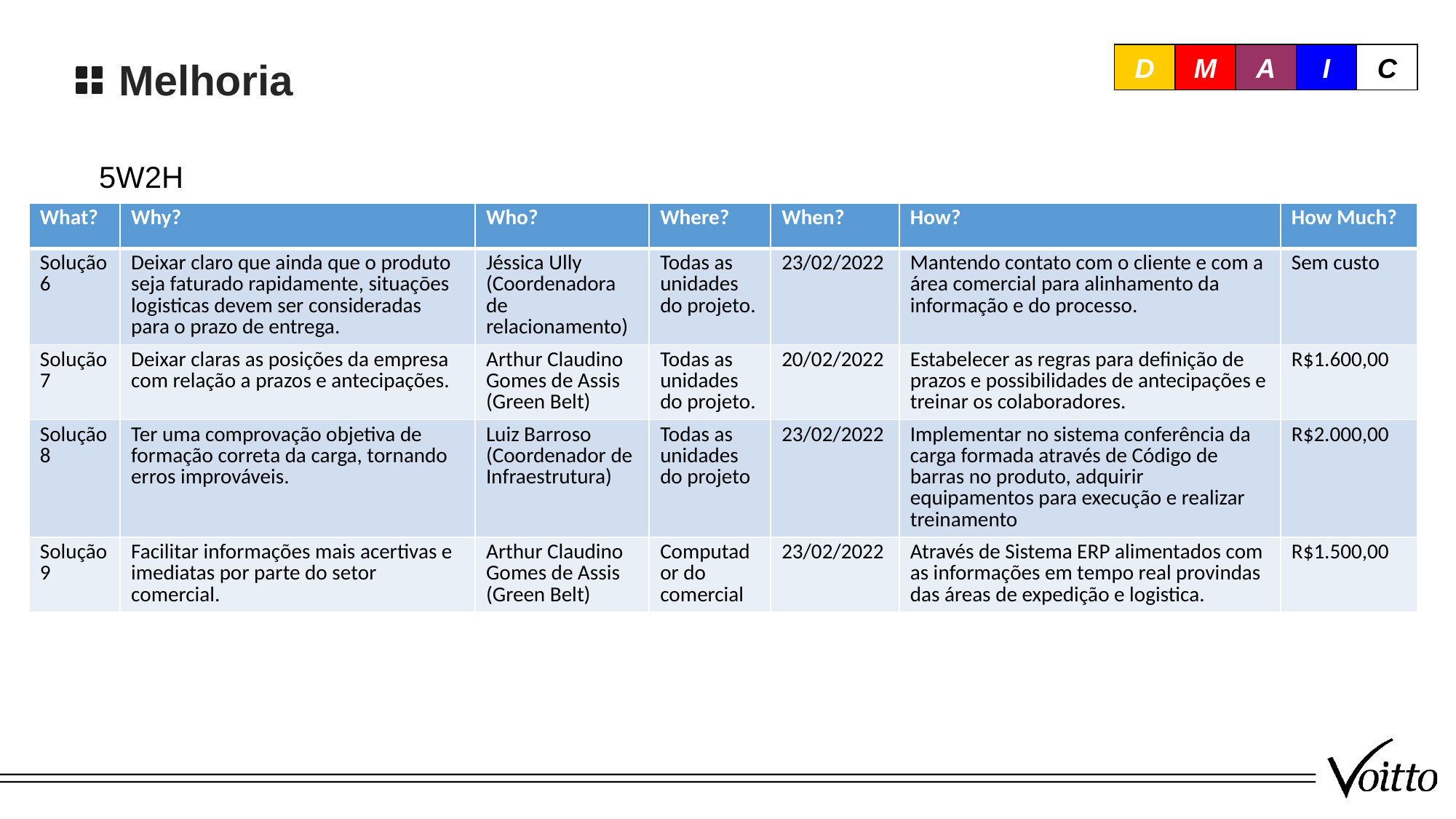

Melhoria
D
M
A
I
C
5W2H

| What? | Why? | Who? | Where? | When? | How? | How Much? |
| --- | --- | --- | --- | --- | --- | --- |
| Solução 6 | Deixar claro que ainda que o produto seja faturado rapidamente, situaçōes logisticas devem ser consideradas para o prazo de entrega. | Jéssica Ully (Coordenadora de relacionamento) | Todas as unidades do projeto. | 23/02/2022 | Mantendo contato com o cliente e com a área comercial para alinhamento da informação e do processo. | Sem custo |
| Solução 7 | Deixar claras as posições da empresa com relação a prazos e antecipações. | Arthur Claudino Gomes de Assis (Green Belt) | Todas as unidades do projeto. | 20/02/2022 | Estabelecer as regras para definição de prazos e possibilidades de antecipações e treinar os colaboradores. | R$1.600,00 |
| Solução 8 | Ter uma comprovação objetiva de formação correta da carga, tornando erros improváveis. | Luiz Barroso (Coordenador de Infraestrutura) | Todas as unidades do projeto | 23/02/2022 | Implementar no sistema conferência da carga formada através de Código de barras no produto, adquirir equipamentos para execução e realizar treinamento | R$2.000,00 |
| Solução 9 | Facilitar informações mais acertivas e imediatas por parte do setor comercial. | Arthur Claudino Gomes de Assis (Green Belt) | Computador do comercial | 23/02/2022 | Através de Sistema ERP alimentados com as informações em tempo real provindas das áreas de expedição e logistica. | R$1.500,00 |